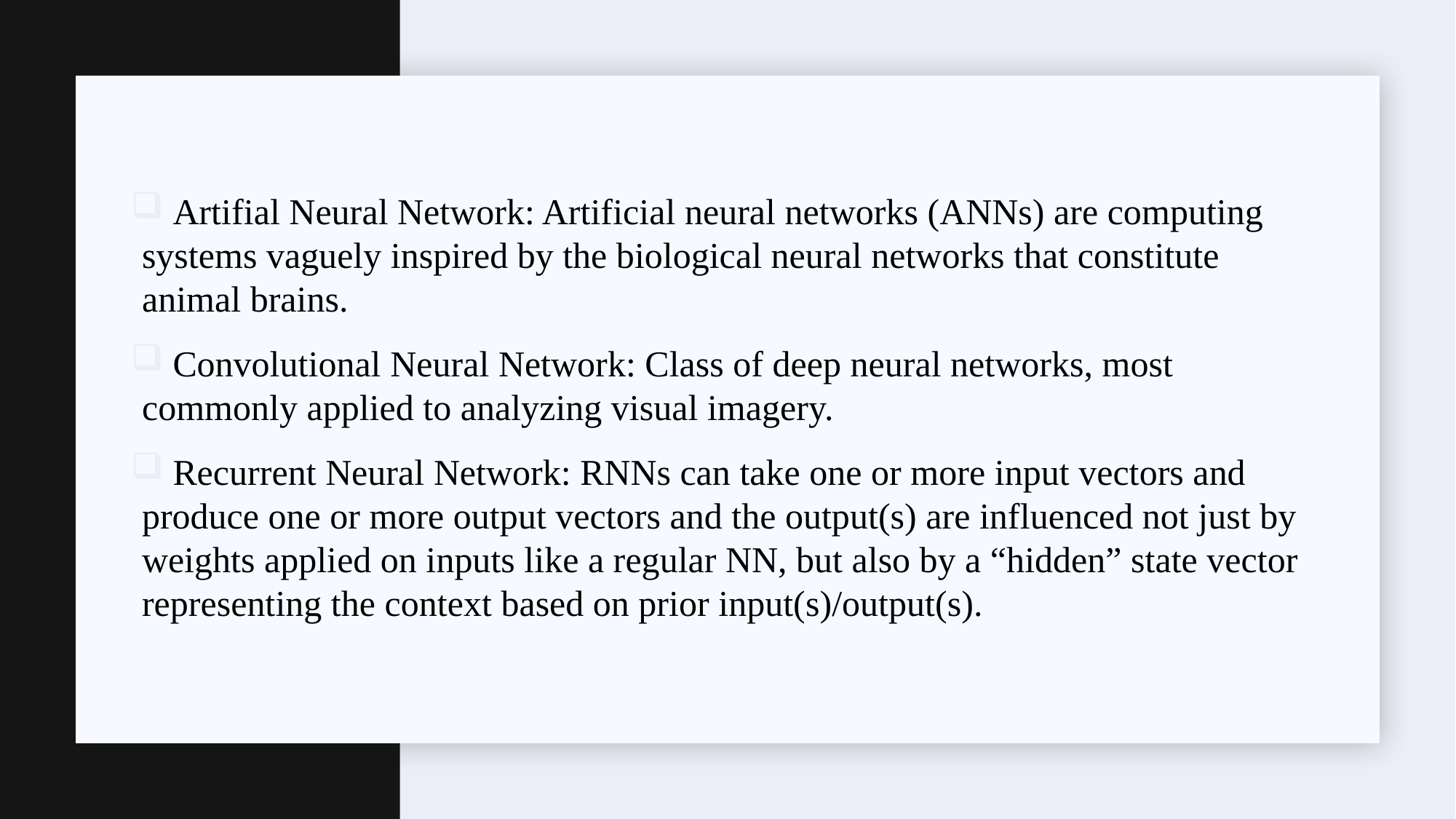

#
 Artifial Neural Network: Artificial neural networks (ANNs) are computing systems vaguely inspired by the biological neural networks that constitute animal brains.
 Convolutional Neural Network: Class of deep neural networks, most commonly applied to analyzing visual imagery.
 Recurrent Neural Network: RNNs can take one or more input vectors and produce one or more output vectors and the output(s) are influenced not just by weights applied on inputs like a regular NN, but also by a “hidden” state vector representing the context based on prior input(s)/output(s).